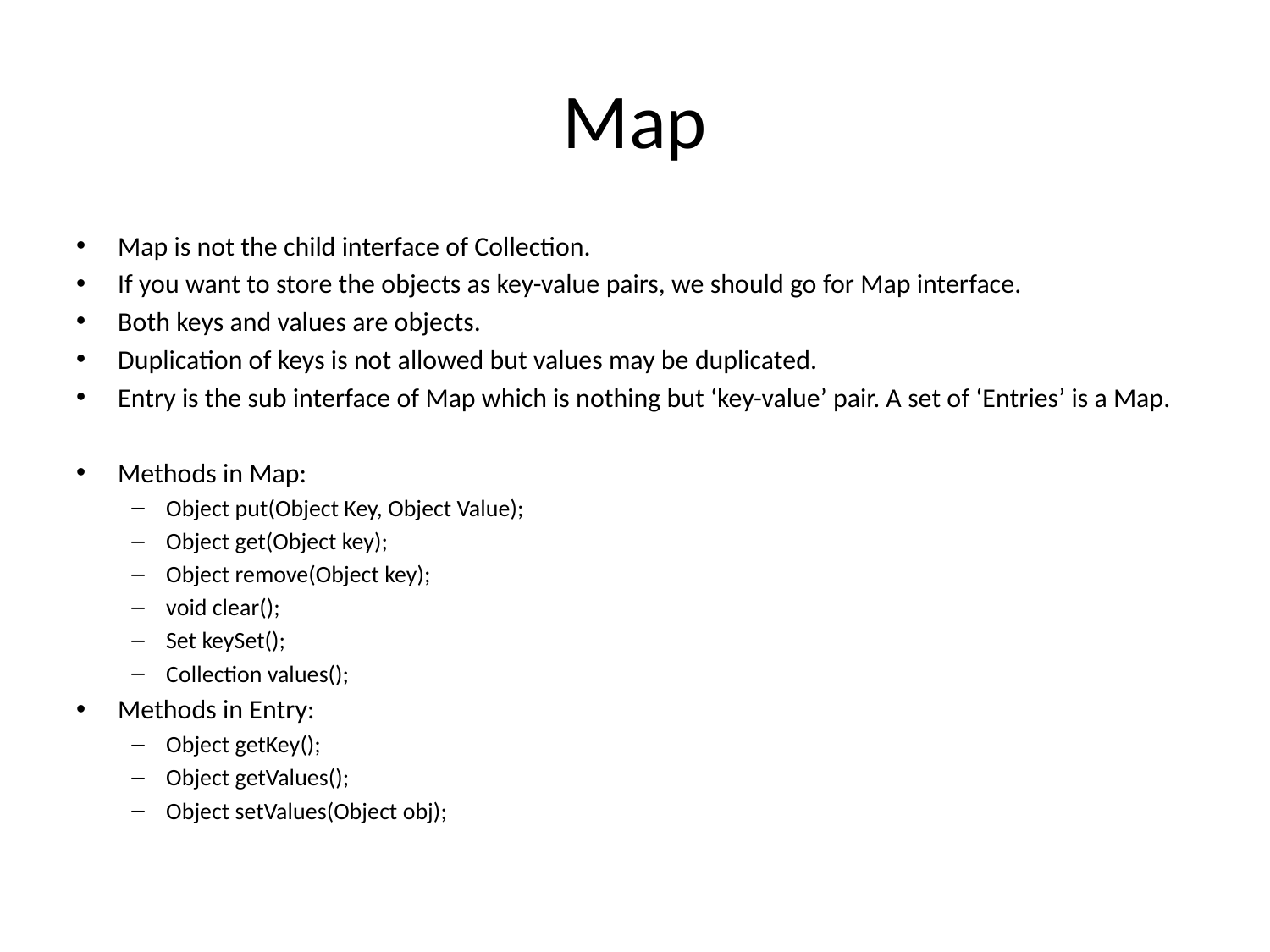

# Map
Map is not the child interface of Collection.
If you want to store the objects as key-value pairs, we should go for Map interface.
Both keys and values are objects.
Duplication of keys is not allowed but values may be duplicated.
Entry is the sub interface of Map which is nothing but ‘key-value’ pair. A set of ‘Entries’ is a Map.

Methods in Map:
Object put(Object Key, Object Value);
Object get(Object key);
Object remove(Object key);
void clear();
Set keySet();
Collection values();
Methods in Entry:
Object getKey();
Object getValues();
Object setValues(Object obj);